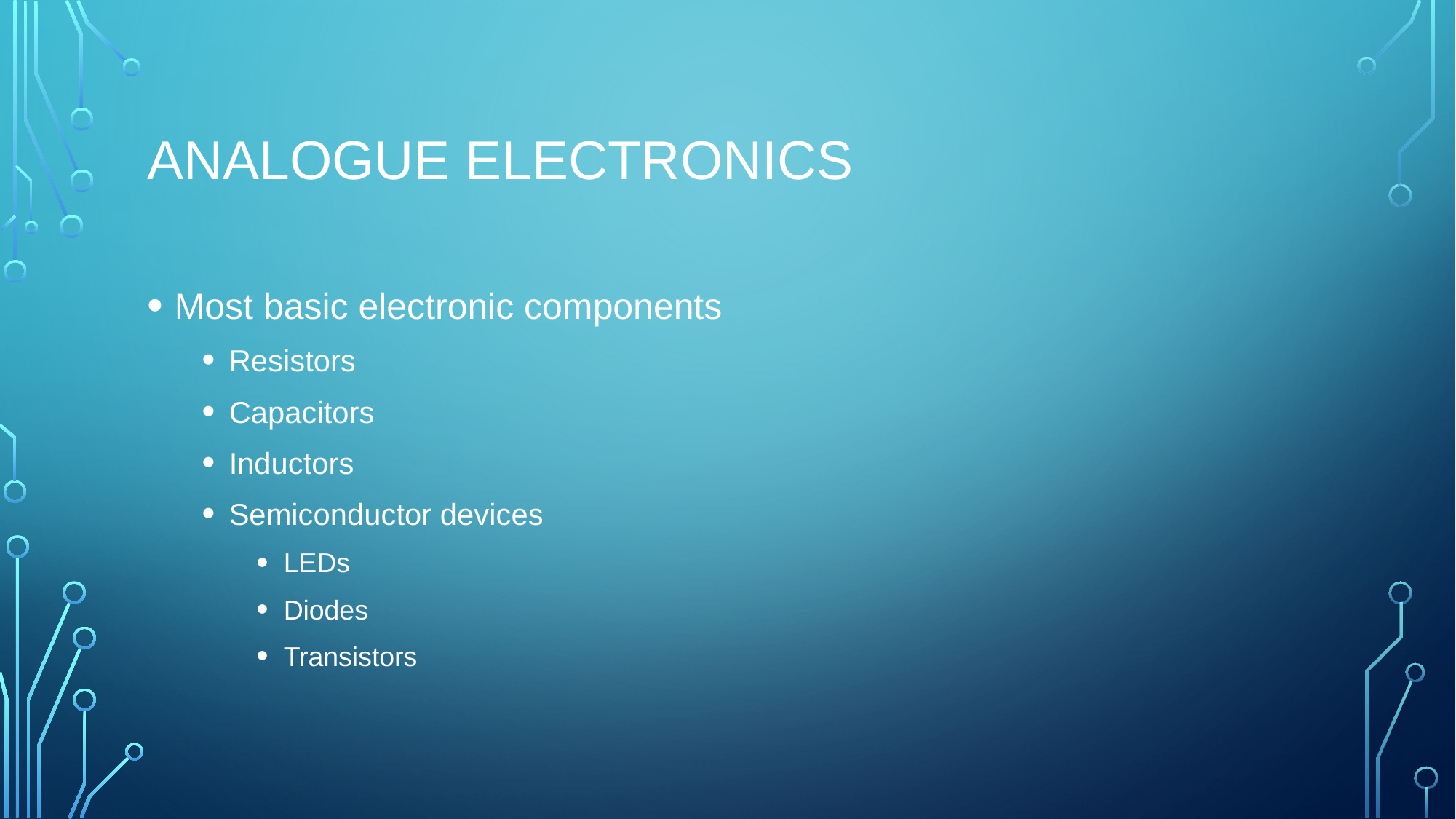

# Analogue Electronics
Most basic electronic components
Resistors
Capacitors
Inductors
Semiconductor devices
LEDs
Diodes
Transistors